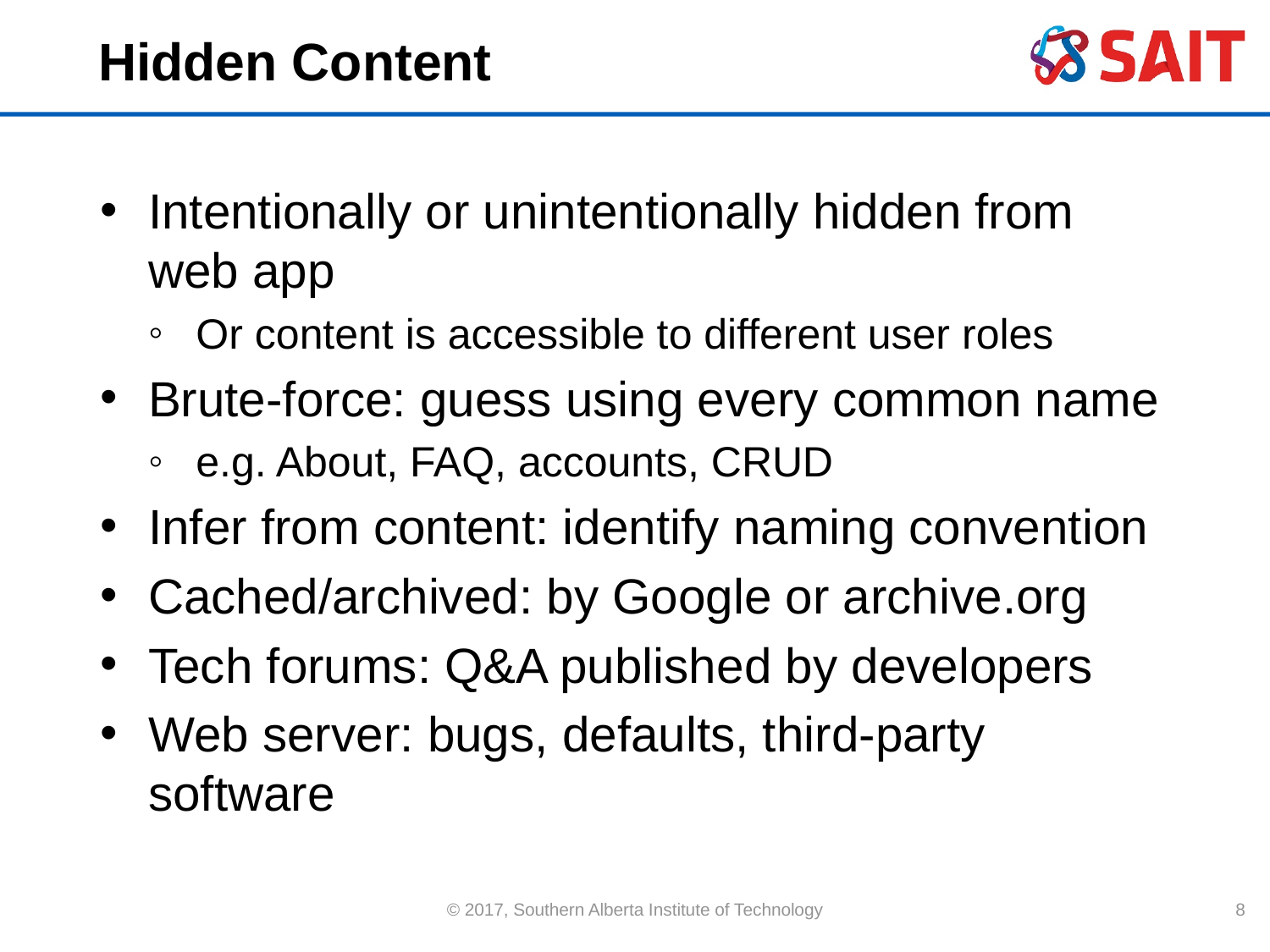

# Hidden Content
Intentionally or unintentionally hidden from web app
Or content is accessible to different user roles
Brute-force: guess using every common name
e.g. About, FAQ, accounts, CRUD
Infer from content: identify naming convention
Cached/archived: by Google or archive.org
Tech forums: Q&A published by developers
Web server: bugs, defaults, third-party software